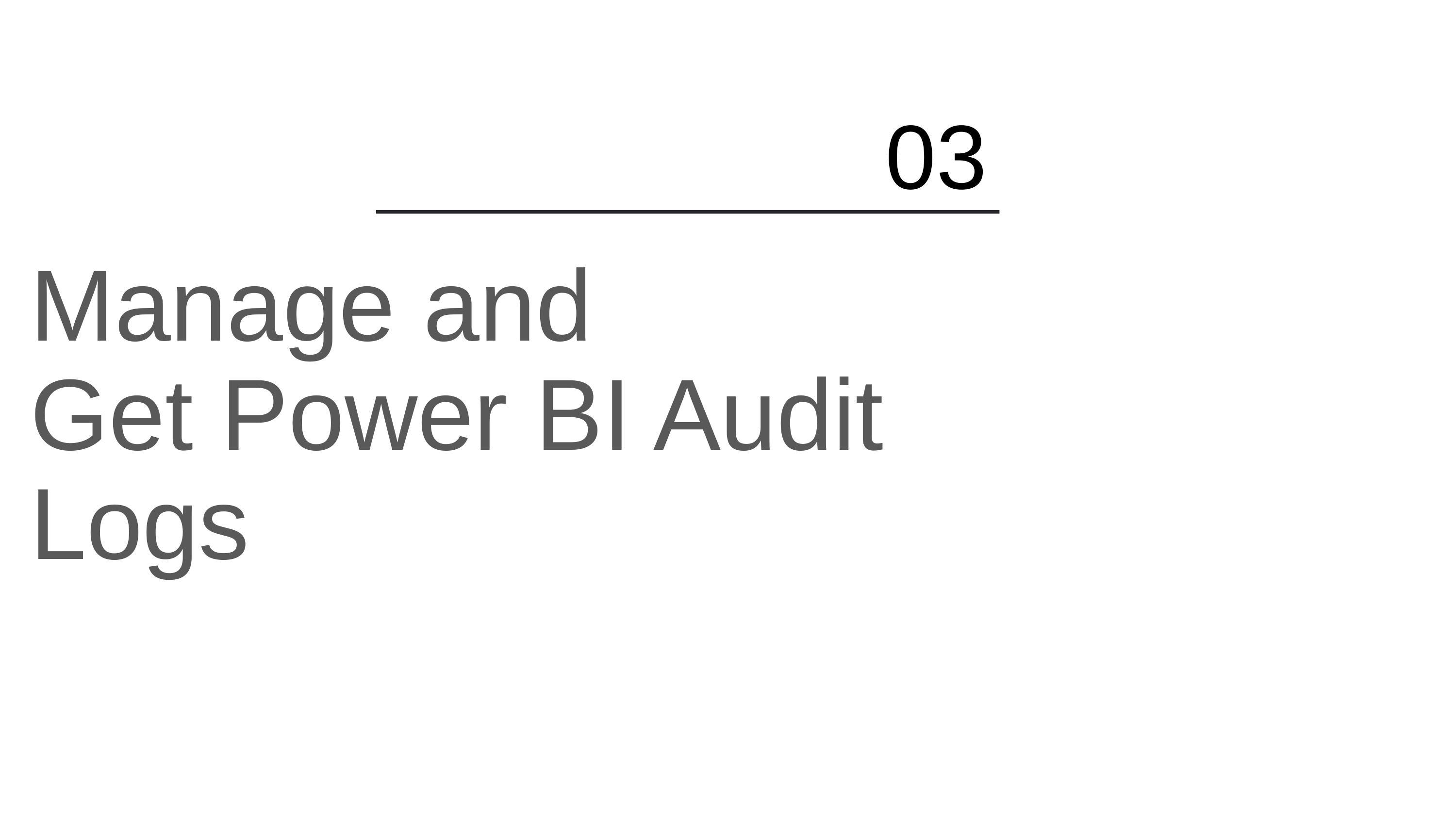

03

Manage and
Get Power BI Audit Logs
Shrikesh Pattni